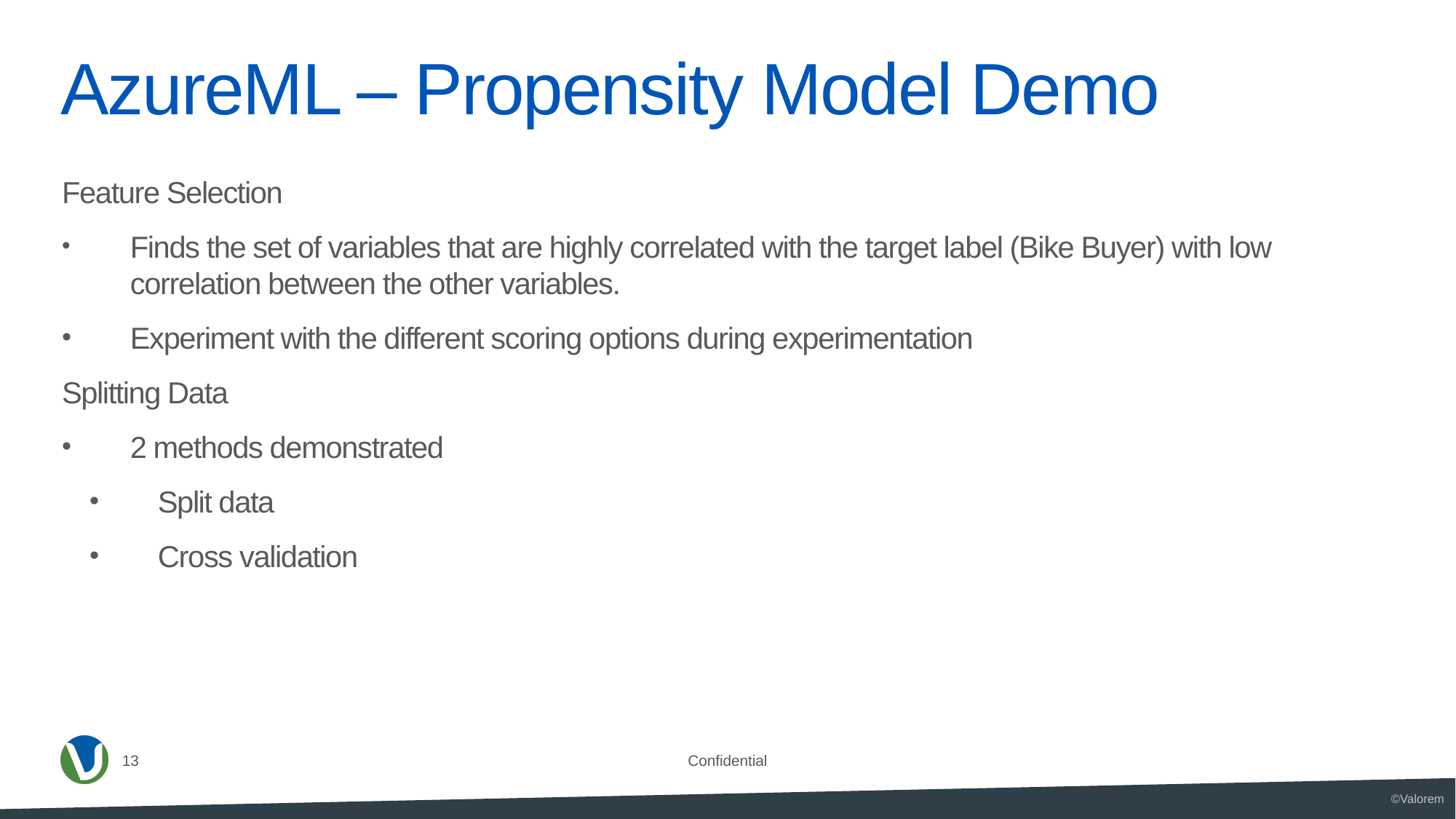

# AzureML – Propensity Model Demo
Feature Selection
Finds the set of variables that are highly correlated with the target label (Bike Buyer) with low correlation between the other variables.
Experiment with the different scoring options during experimentation
Splitting Data
2 methods demonstrated
Split data
Cross validation

13
Confidential